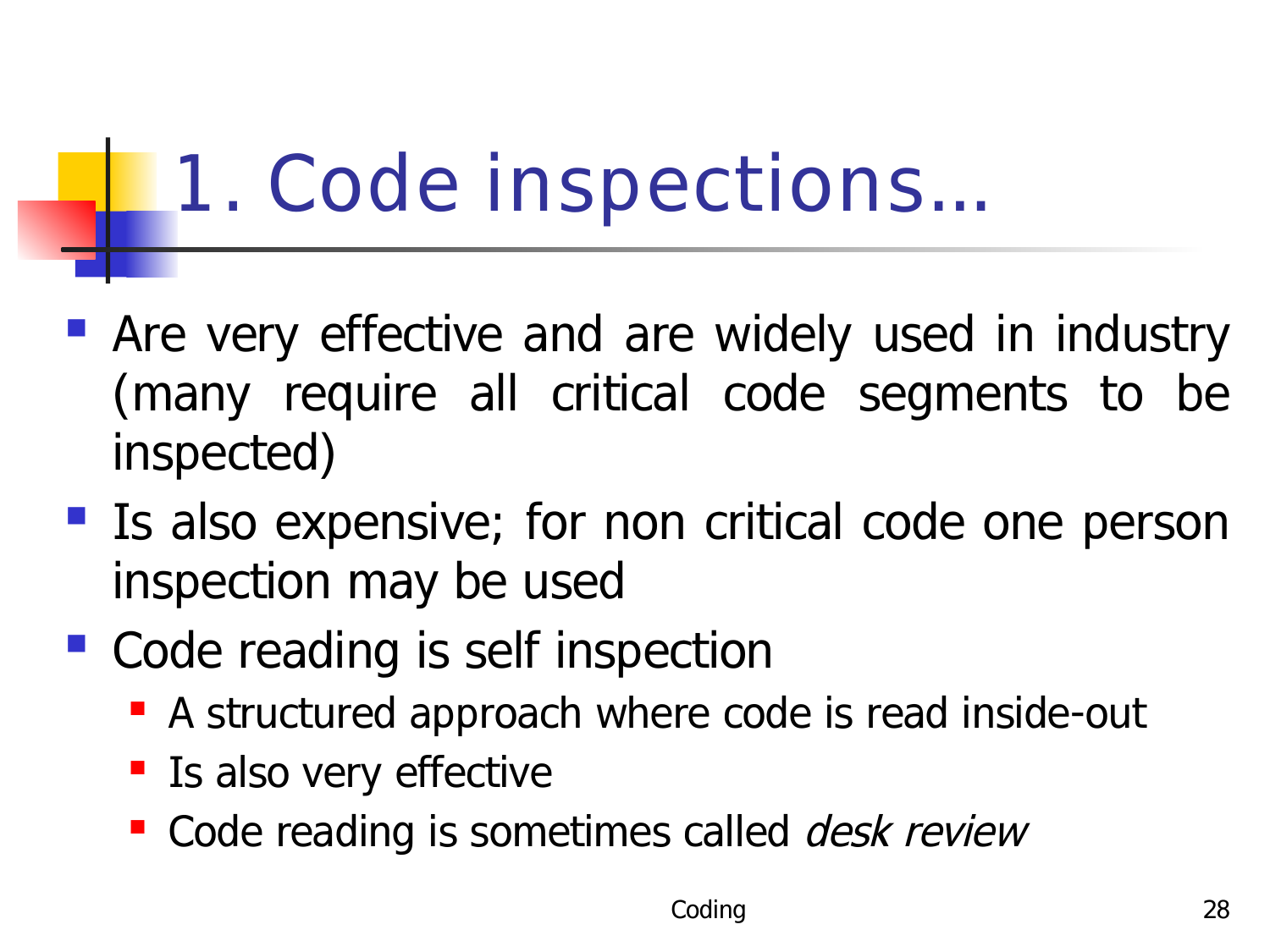

# 1. Code inspections…
Are very effective and are widely used in industry (many require all critical code segments to be inspected)
Is also expensive; for non critical code one person inspection may be used
Code reading is self inspection
A structured approach where code is read inside-out
Is also very effective
Code reading is sometimes called desk review
Coding
28